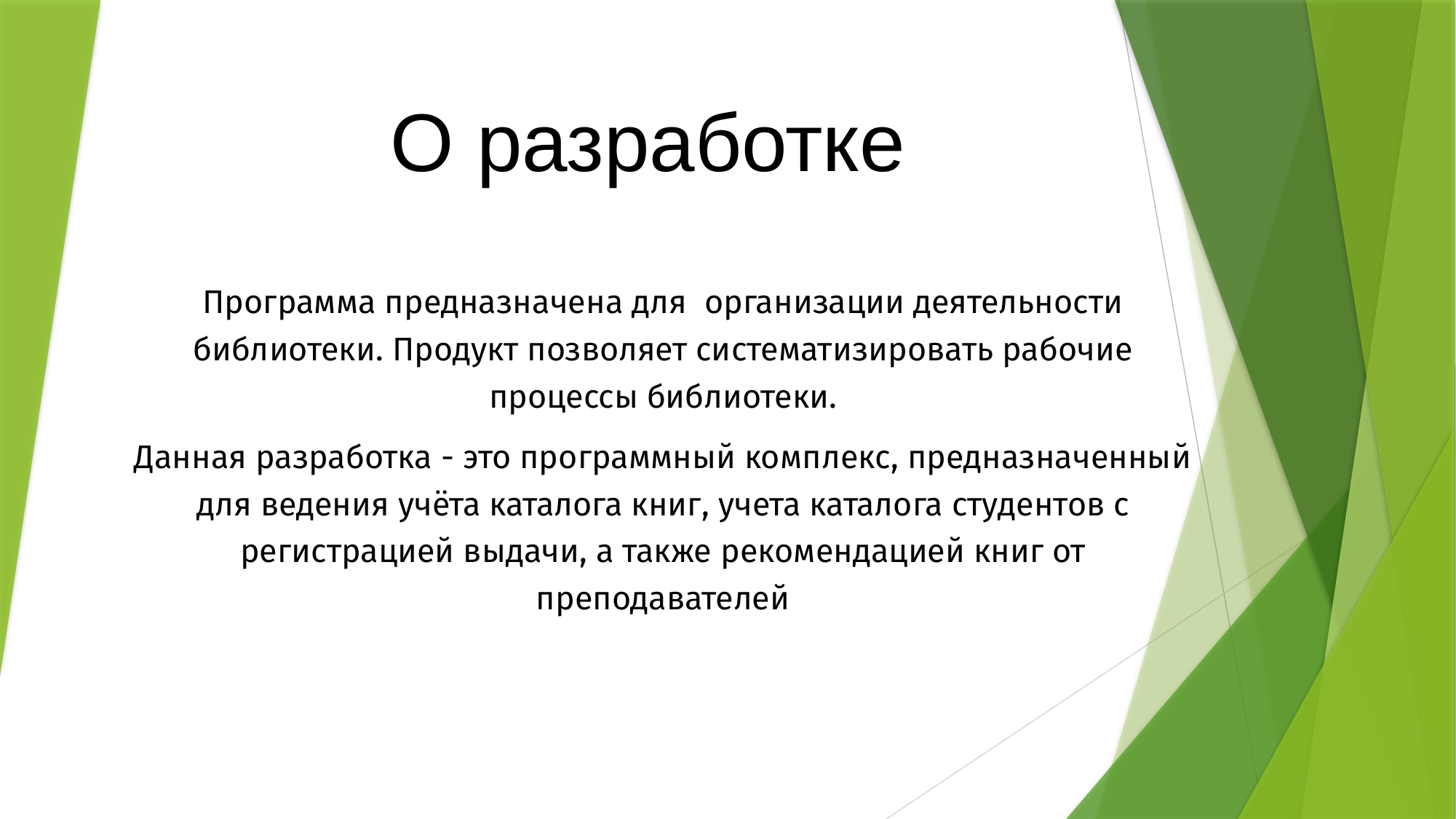

# О разработке
Программа предназначена для  организации деятельности библиотеки. Продукт позволяет систематизировать рабочие процессы библиотеки.
Данная разработка - это программный комплекс, предназначенный для ведения учёта каталога книг, учета каталога студентов с регистрацией выдачи, а также рекомендацией книг от преподавателей